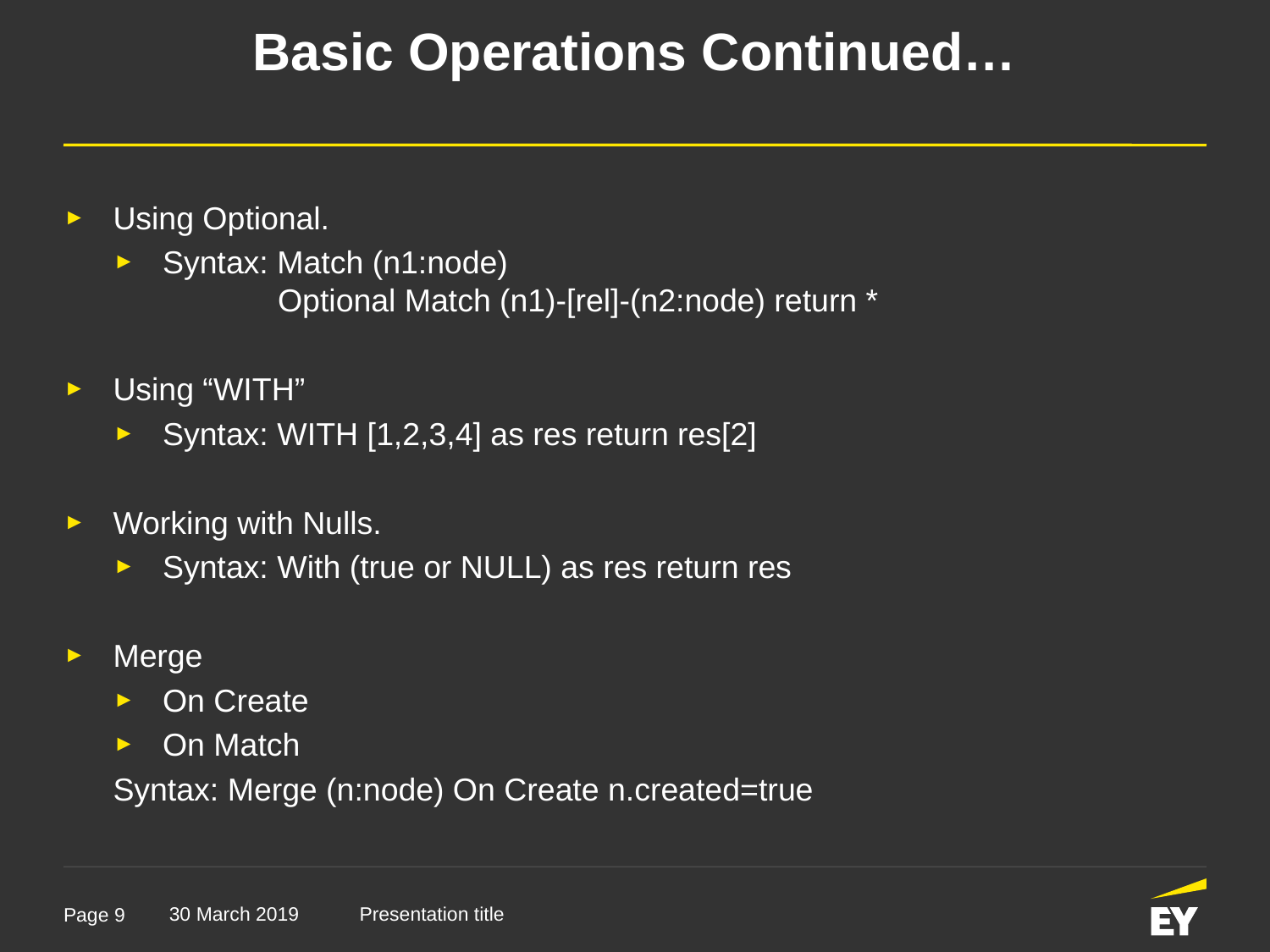

# Basic Operations Continued…
Using Optional.
Syntax: Match (n1:node)
             Optional Match (n1)-[rel]-(n2:node) return *

Using “WITH”
Syntax: WITH [1,2,3,4] as res return res[2]

Working with Nulls.
Syntax: With (true or NULL) as res return res

Merge
On Create
On Match
Syntax: Merge (n:node) On Create n.created=true